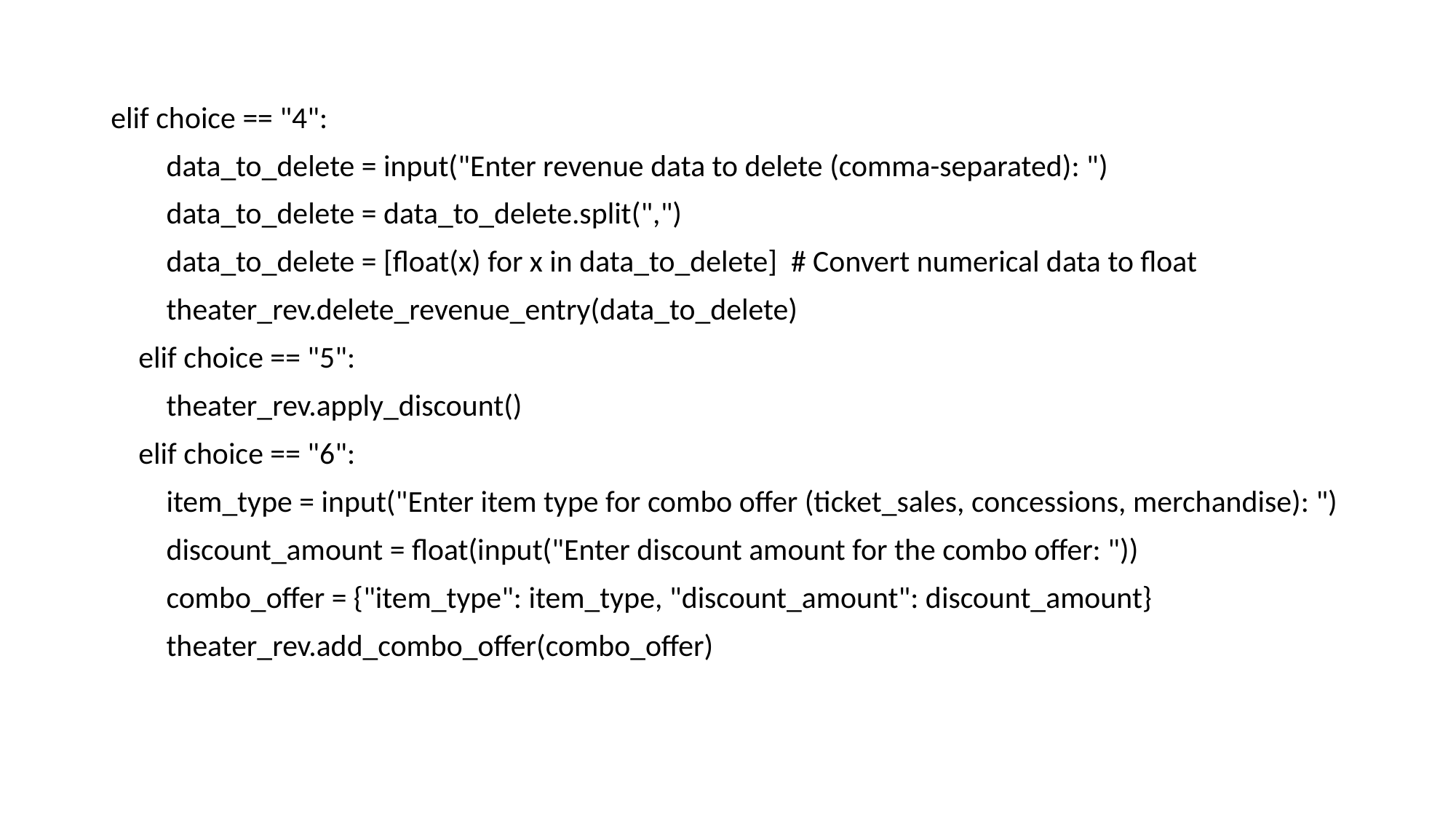

elif choice == "4":
        data_to_delete = input("Enter revenue data to delete (comma-separated): ")
        data_to_delete = data_to_delete.split(",")
        data_to_delete = [float(x) for x in data_to_delete]  # Convert numerical data to float
        theater_rev.delete_revenue_entry(data_to_delete)
    elif choice == "5":
        theater_rev.apply_discount()
    elif choice == "6":
        item_type = input("Enter item type for combo offer (ticket_sales, concessions, merchandise): ")
        discount_amount = float(input("Enter discount amount for the combo offer: "))
        combo_offer = {"item_type": item_type, "discount_amount": discount_amount}
        theater_rev.add_combo_offer(combo_offer)